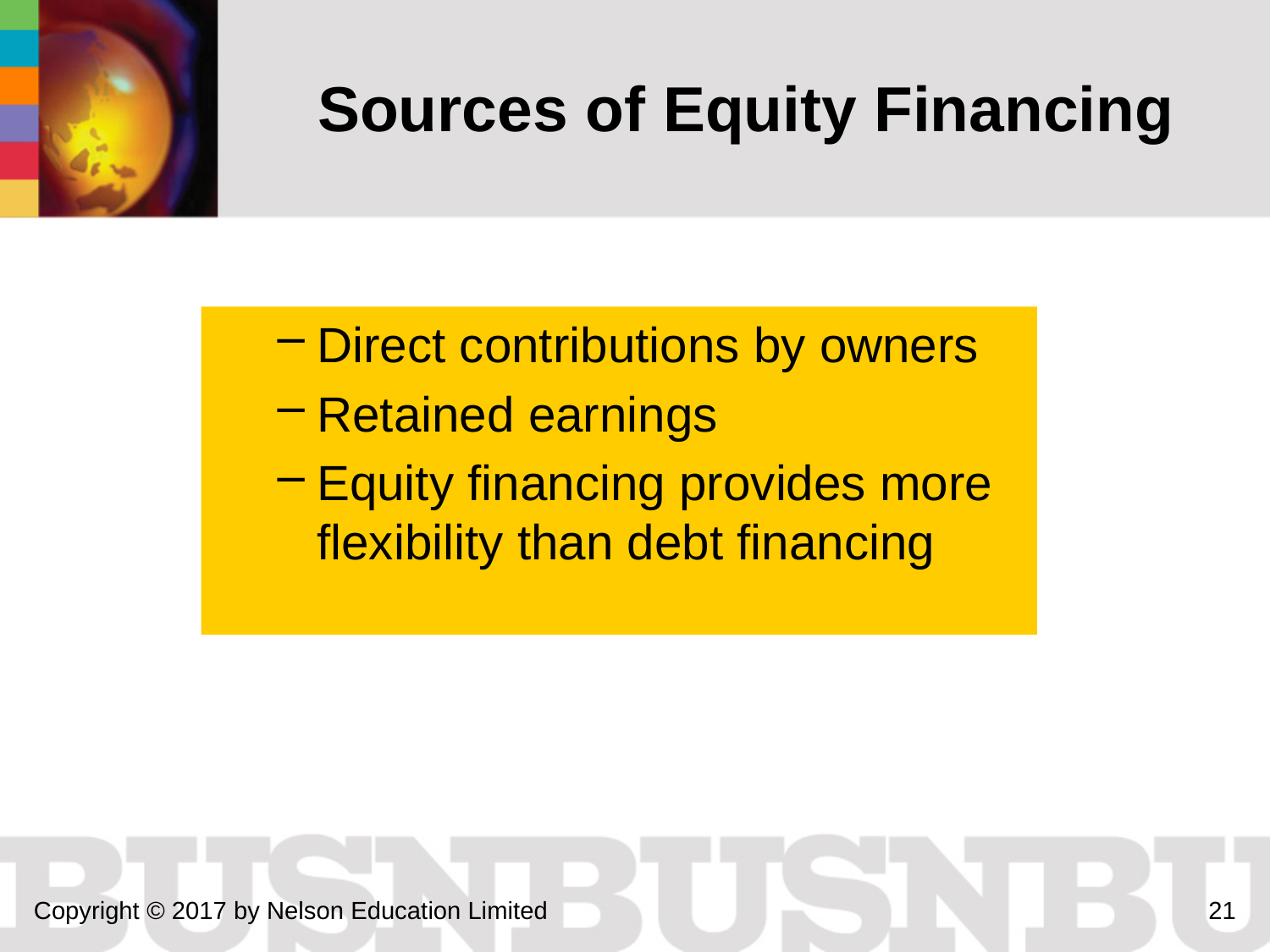

Sources of Equity Financing
Direct contributions by owners
Retained earnings
Equity financing provides more flexibility than debt financing
Copyright © 2017 by Nelson Education Limited

21